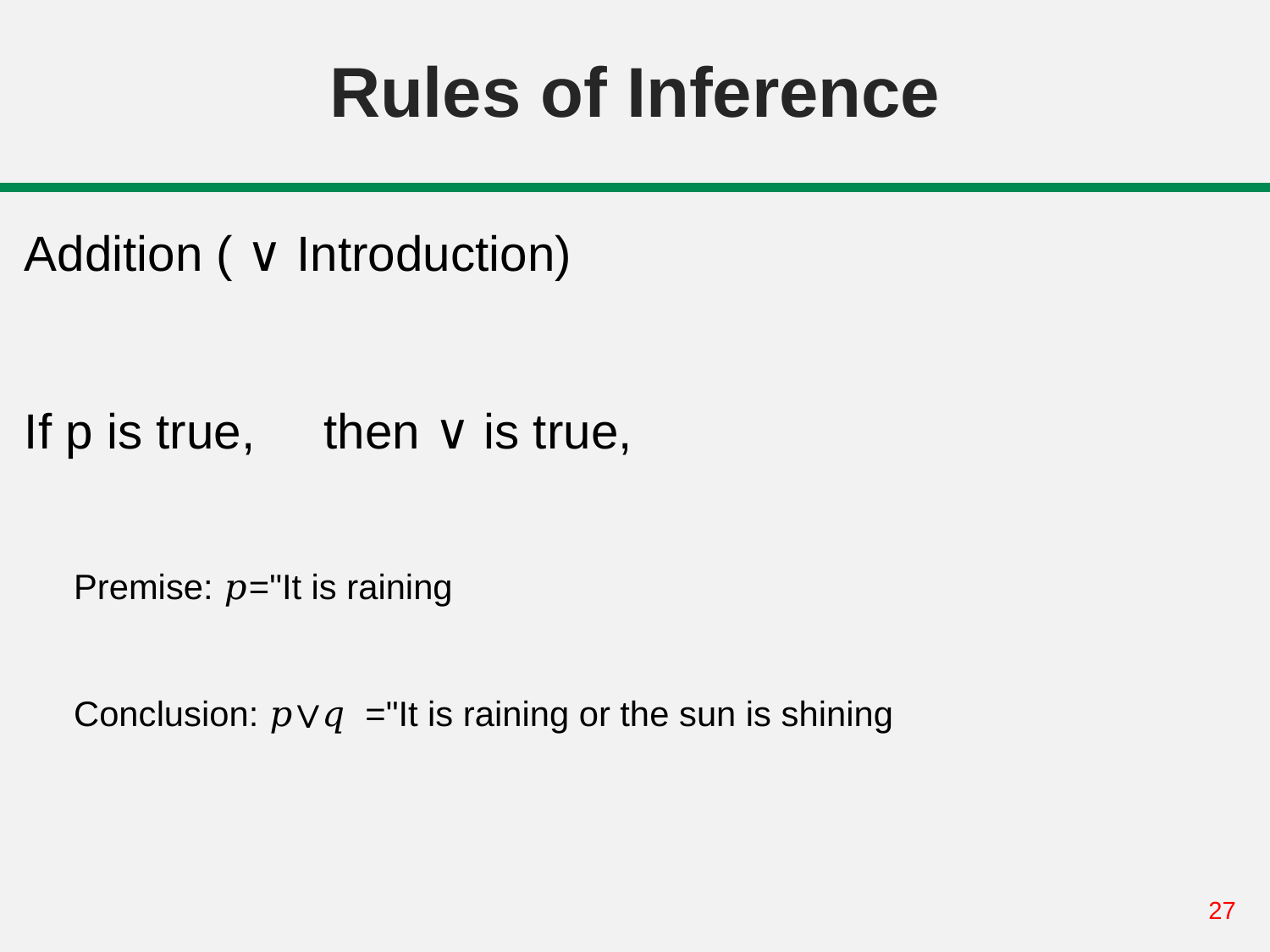

# Rules of Inference
Addition ( ∨ Introduction)

If p is true,     then 𝑝∨𝑞 is true,
Premise: 𝑝="It is raining

Conclusion: 𝑝∨𝑞  ="It is raining or the sun is shining